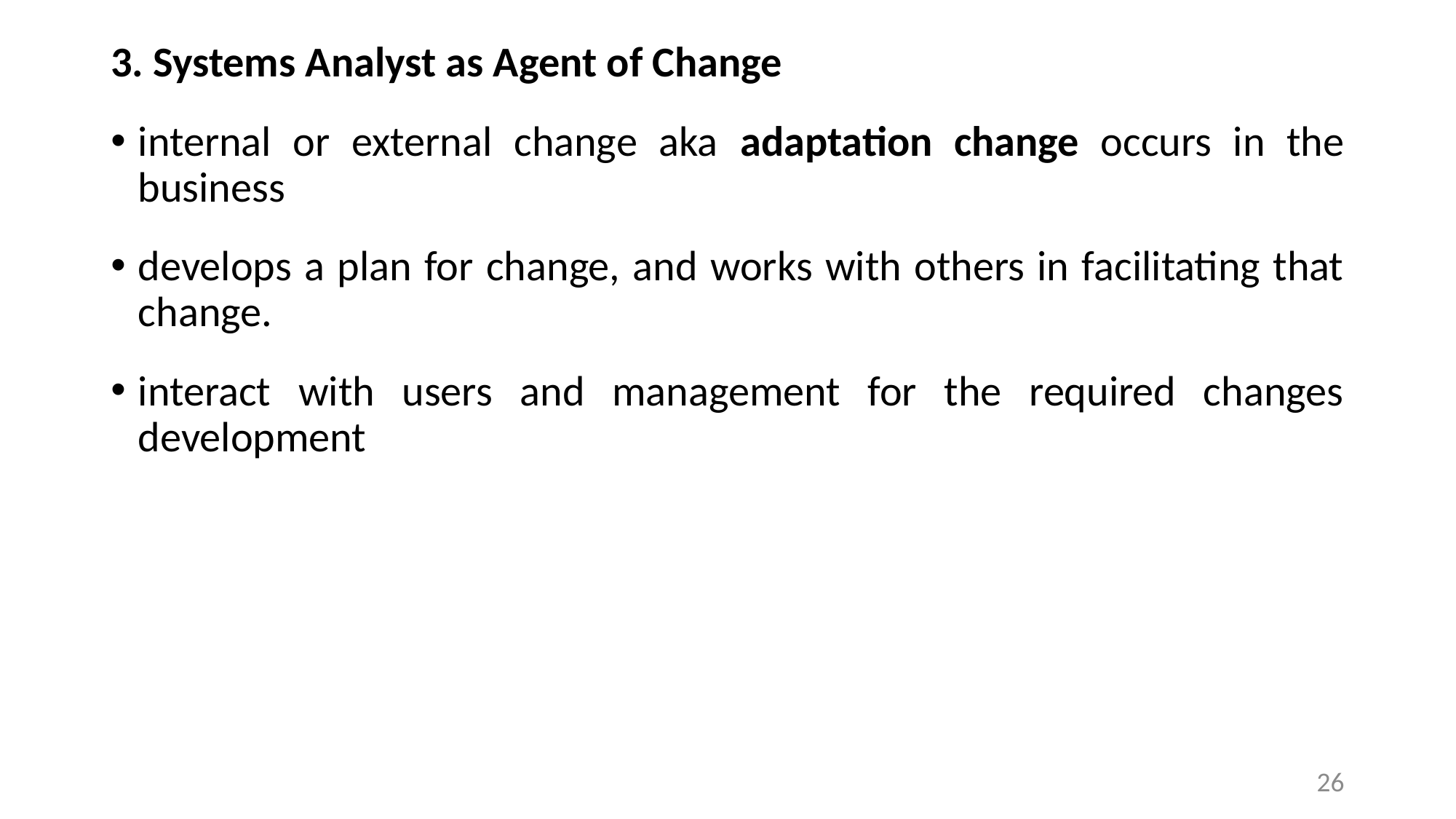

3. Systems Analyst as Agent of Change
internal or external change aka adaptation change occurs in the business
develops a plan for change, and works with others in facilitating that change.
interact with users and management for the required changes development
26